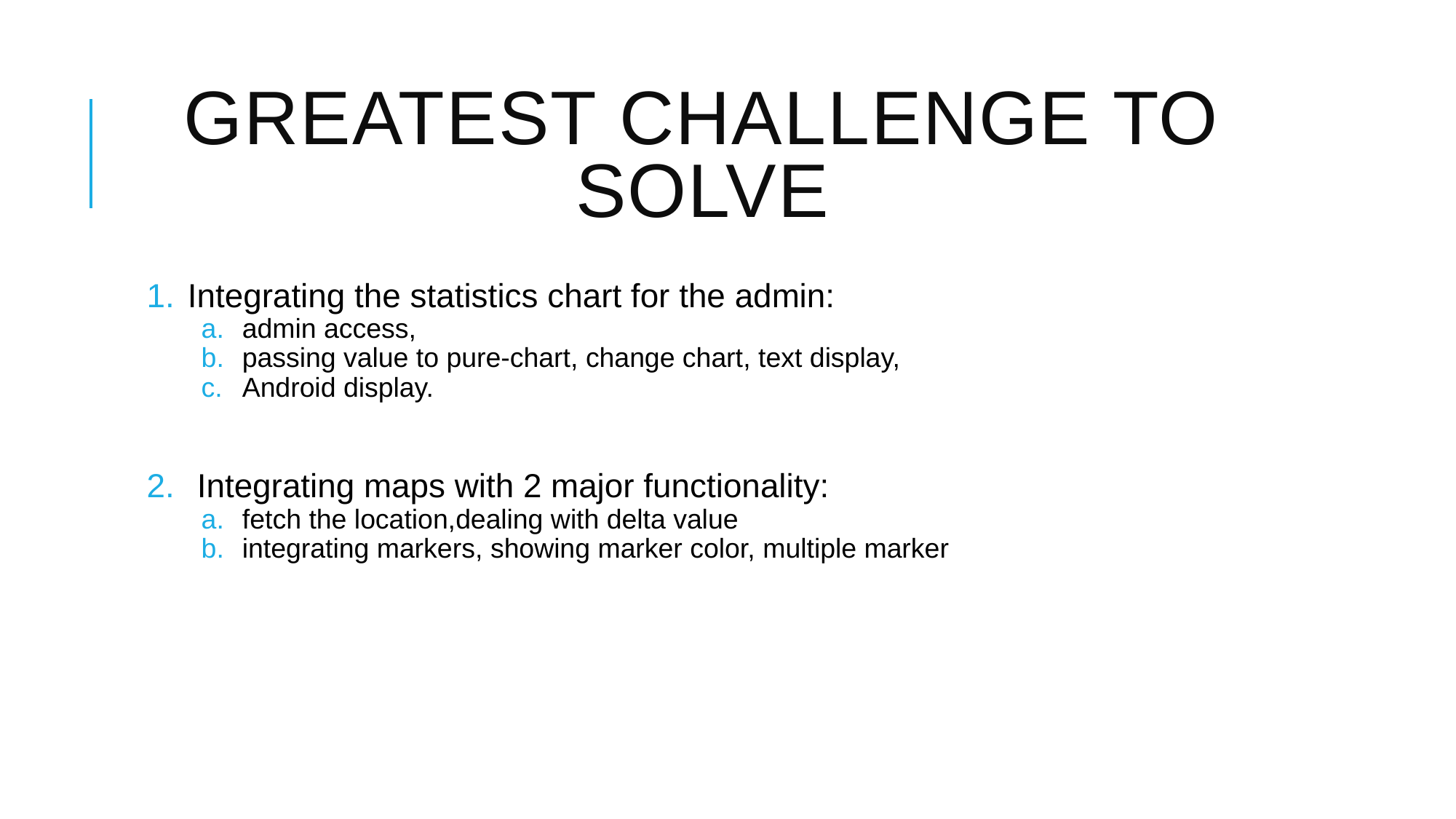

# Greatest Challenge To Solve
Integrating the statistics chart for the admin:
admin access,
passing value to pure-chart, change chart, text display,
Android display.

 Integrating maps with 2 major functionality:
fetch the location,dealing with delta value
integrating markers, showing marker color, multiple marker